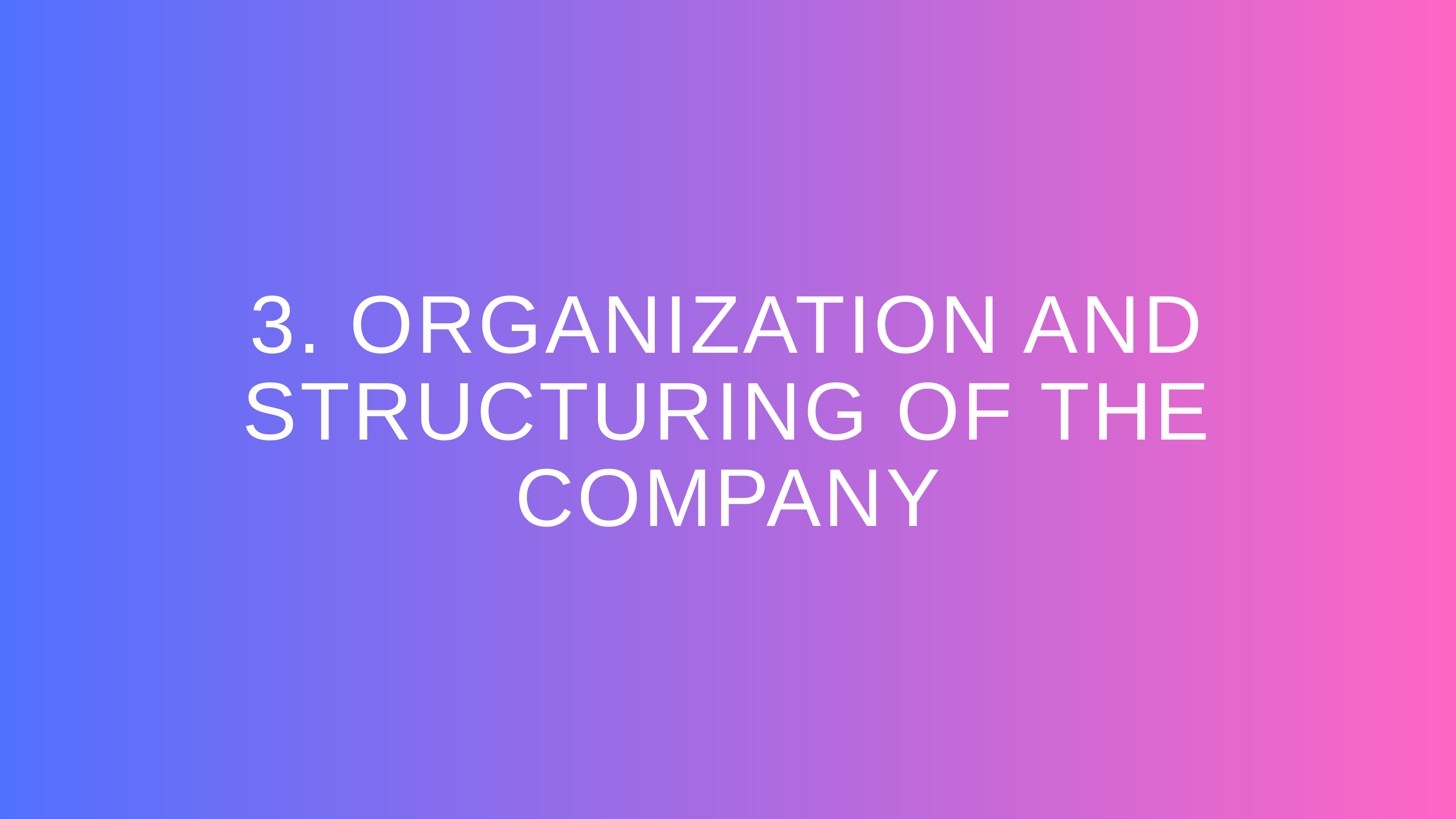

3. ORGANIZATION AND STRUCTURING OF THE COMPANY